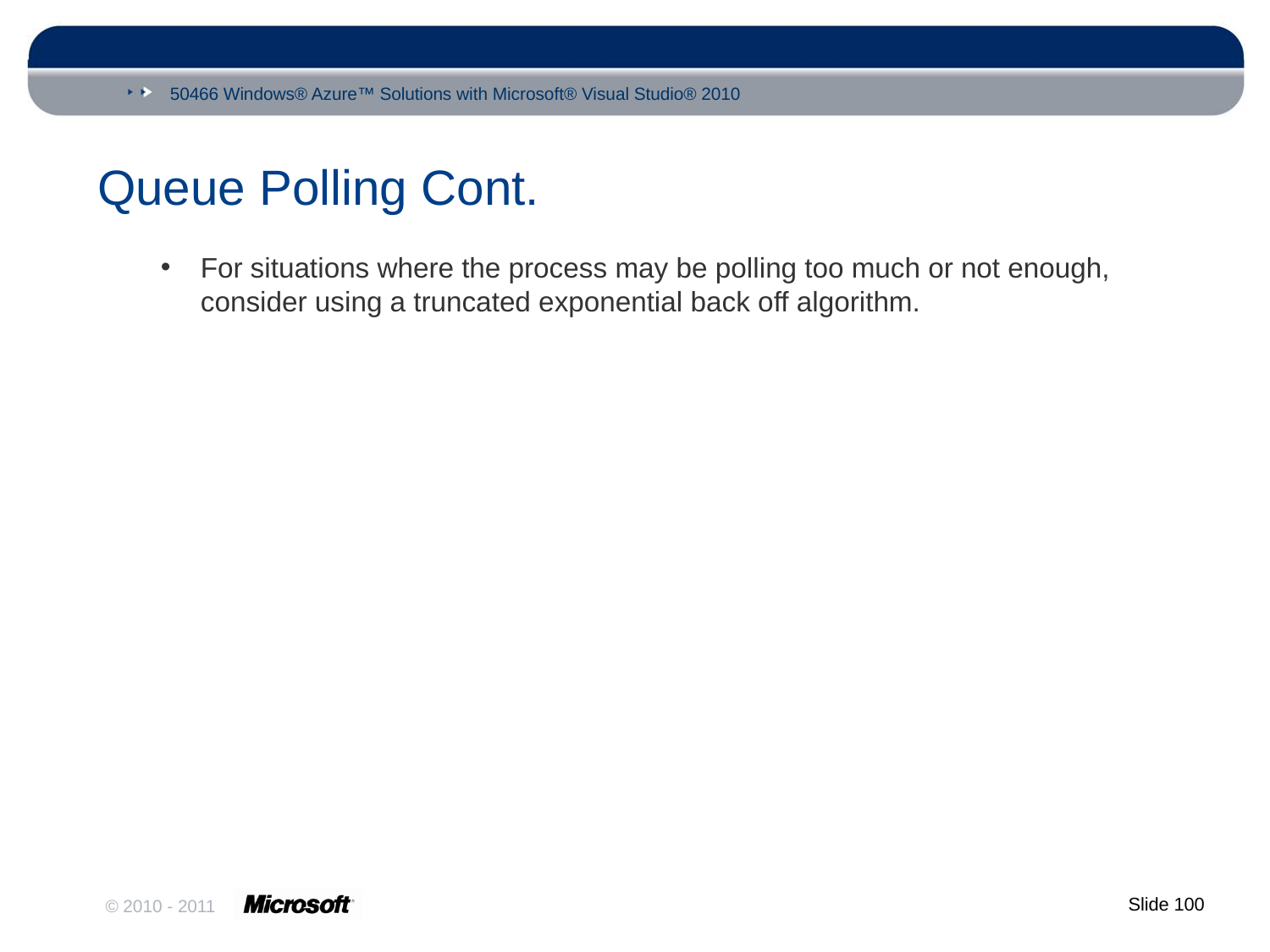

# Queue Polling Cont.
For situations where the process may be polling too much or not enough, consider using a truncated exponential back off algorithm.